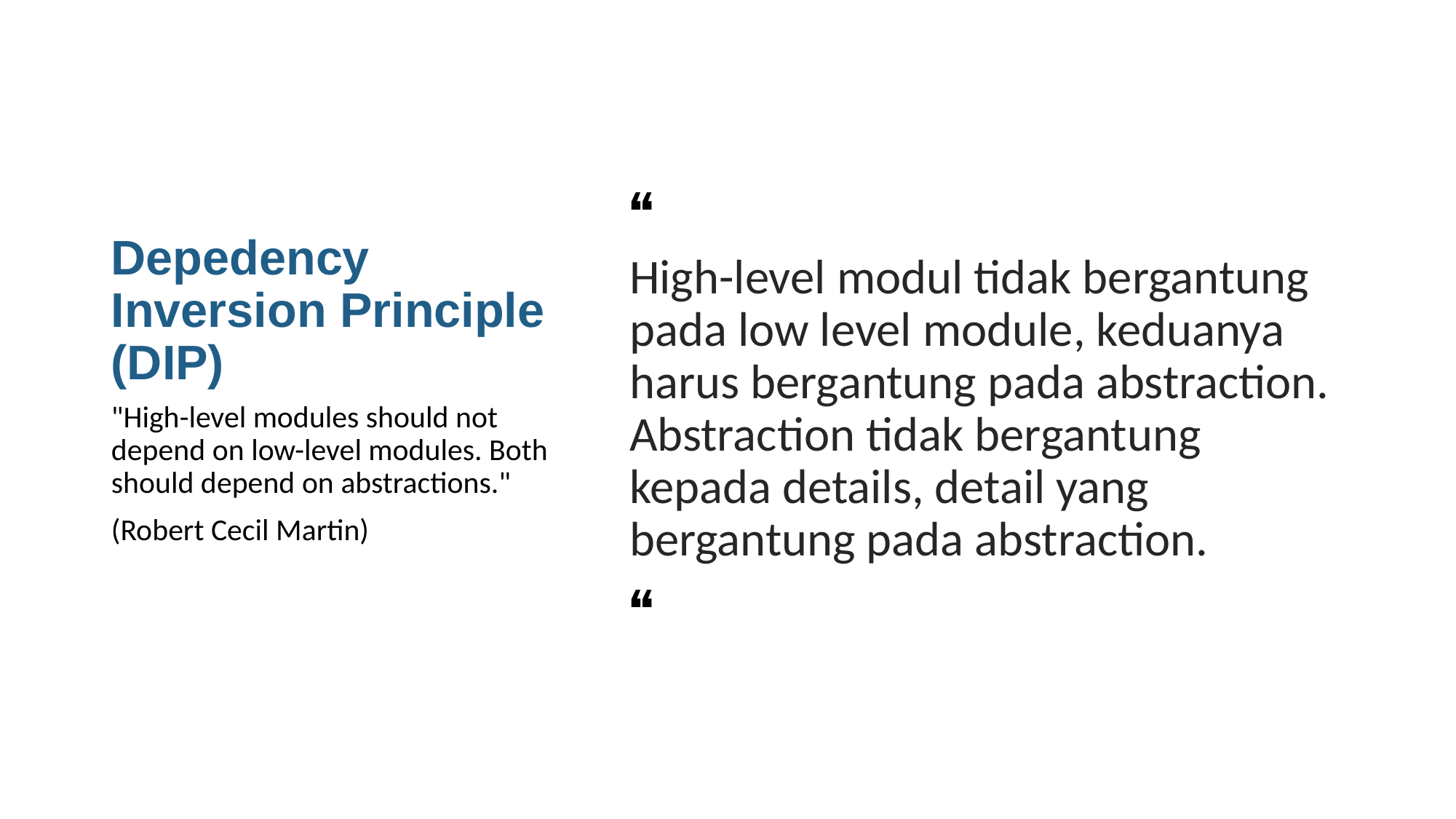

“
High-level modul tidak bergantung pada low level module, keduanya harus bergantung pada abstraction. Abstraction tidak bergantung kepada details, detail yang bergantung pada abstraction.
“
# Depedency Inversion Principle (DIP)
"High-level modules should not depend on low-level modules. Both should depend on abstractions."
(Robert Cecil Martin)